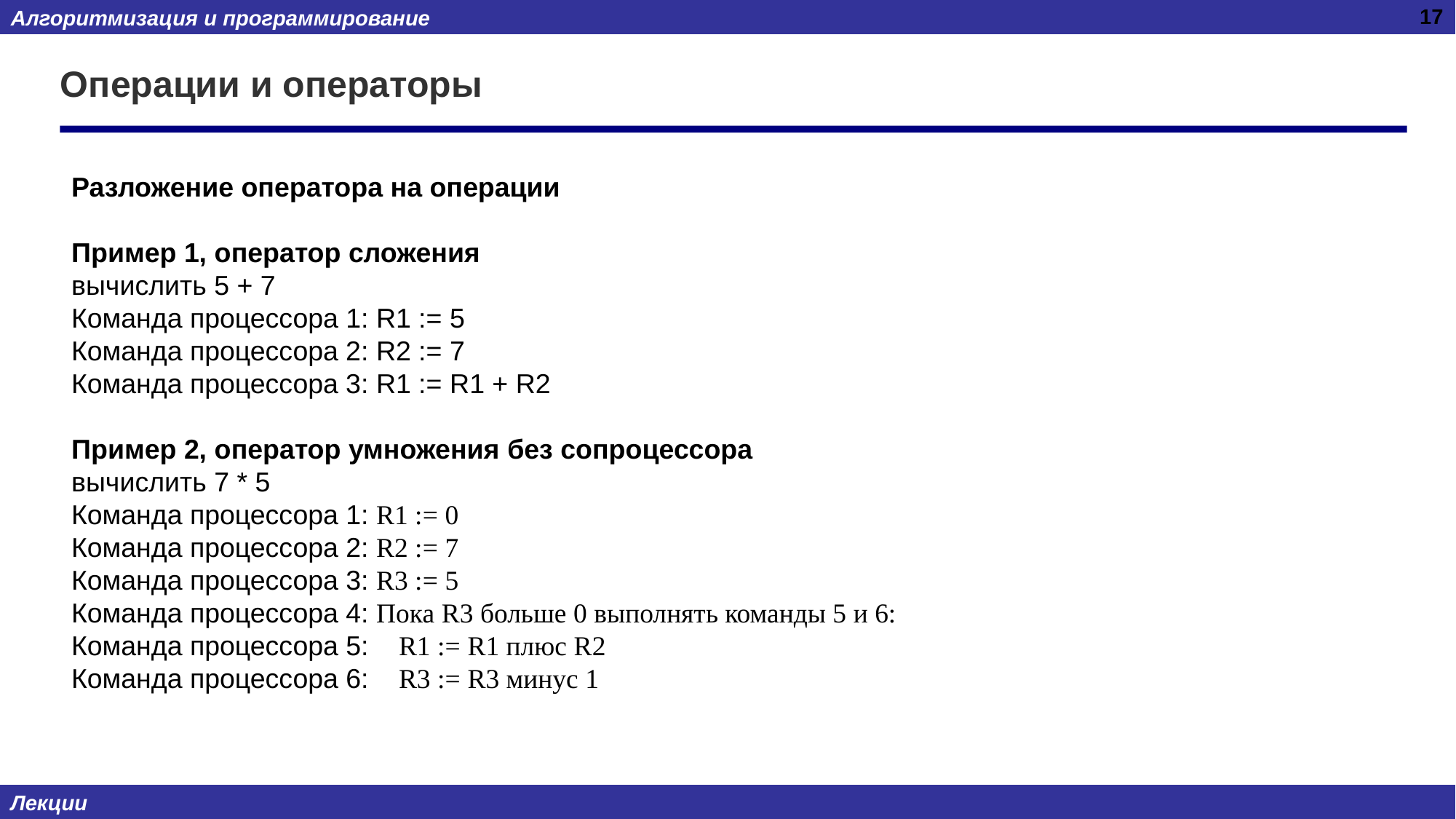

17
# Операции и операторы
Разложение оператора на операции

Пример 1, оператор сложения
вычислить 5 + 7
Команда процессора 1: R1 := 5
Команда процессора 2: R2 := 7
Команда процессора 3: R1 := R1 + R2

Пример 2, оператор умножения без сопроцессора
вычислить 7 * 5
Команда процессора 1: R1 := 0
Команда процессора 2: R2 := 7
Команда процессора 3: R3 := 5
Команда процессора 4: Пока R3 больше 0 выполнять команды 5 и 6:
Команда процессора 5: 	R1 := R1 плюс R2
Команда процессора 6: 	R3 := R3 минус 1